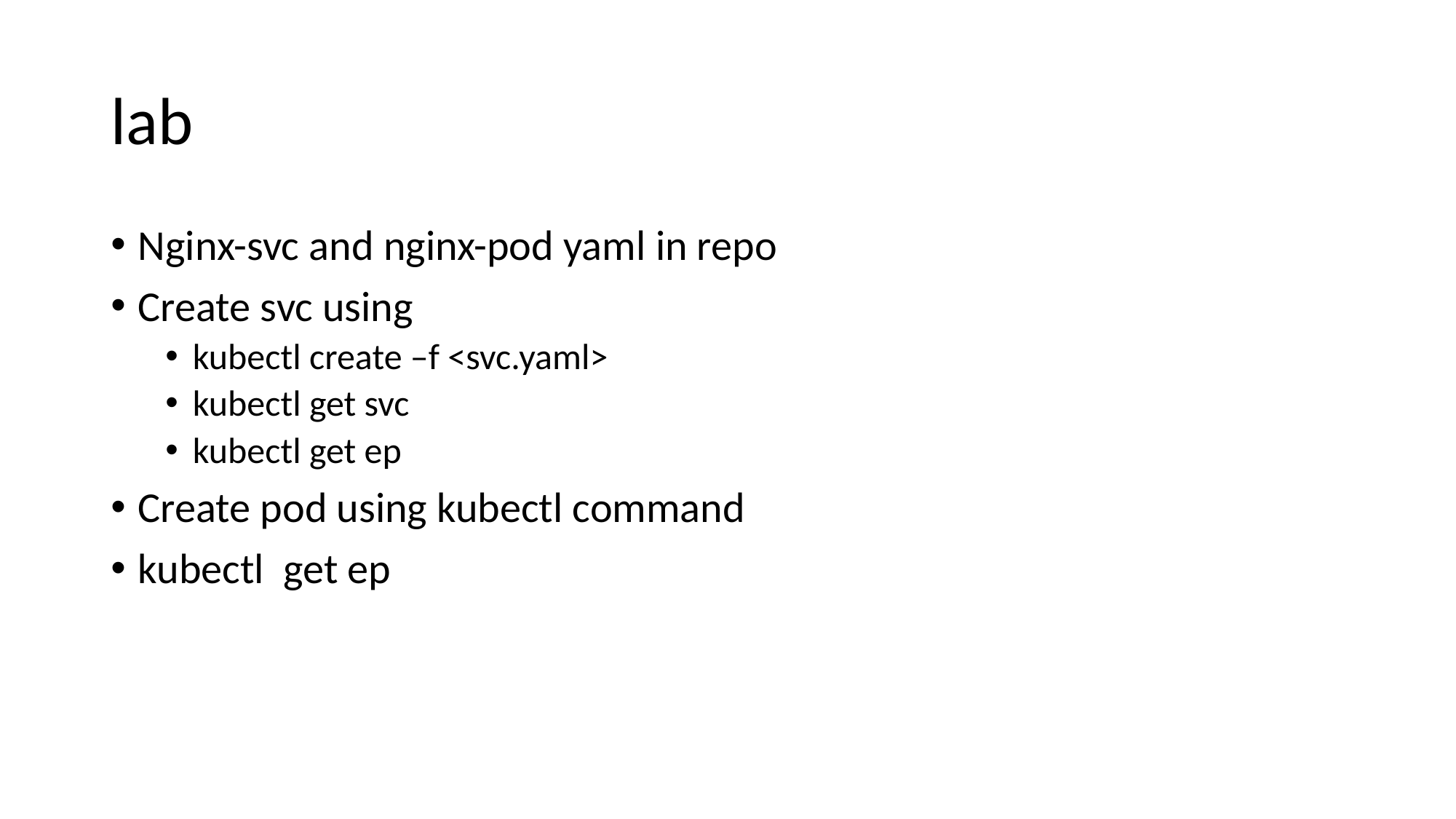

# lab
Nginx-svc and nginx-pod yaml in repo
Create svc using
kubectl create –f <svc.yaml>
kubectl get svc
kubectl get ep
Create pod using kubectl command
kubectl  get ep